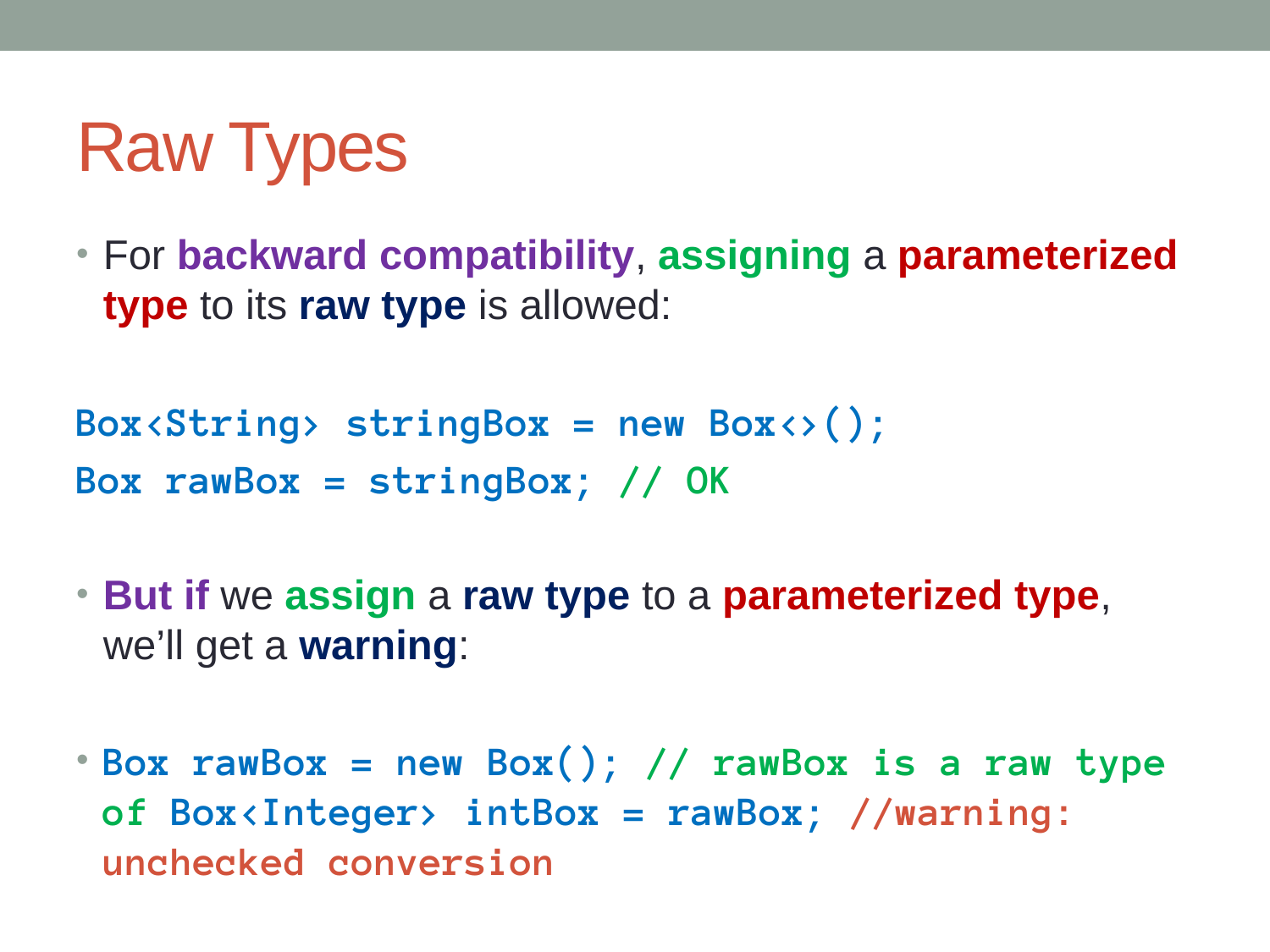

# Raw Types
For backward compatibility, assigning a parameterized type to its raw type is allowed:

Box<String> stringBox = new Box<>();
Box rawBox = stringBox; // OK

But if we assign a raw type to a parameterized type, we’ll get a warning:

Box rawBox = new Box(); // rawBox is a raw type of Box<Integer> intBox = rawBox; //warning: 						unchecked conversion